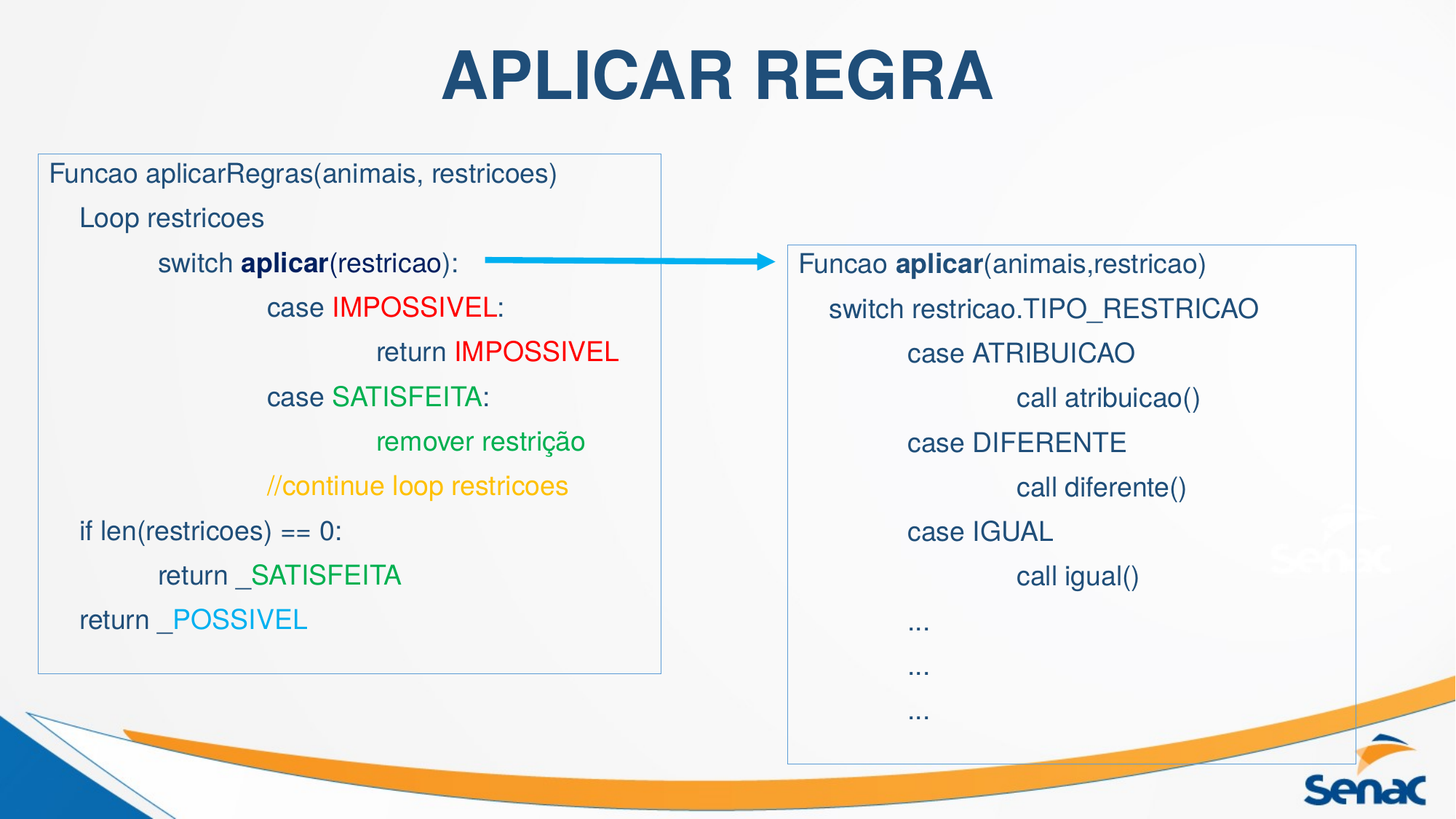

# APLICAR REGRA
Funcao aplicarRegras(animais, restricoes)
    Loop restricoes
        	switch aplicar(restricao):
            		case IMPOSSIVEL:
                		return IMPOSSIVEL
            		case SATISFEITA:
                		remover restrição
		//continue loop restricoes
    if len(restricoes) == 0:
    	return _SATISFEITA
    return _POSSIVEL

Funcao aplicar(animais,restricao)
    switch restricao.TIPO_RESTRICAO
        	case ATRIBUICAO
            		call atribuicao()
        	case DIFERENTE
            		call diferente()
        	case IGUAL
            		call igual()
        	...
        	...
        	...